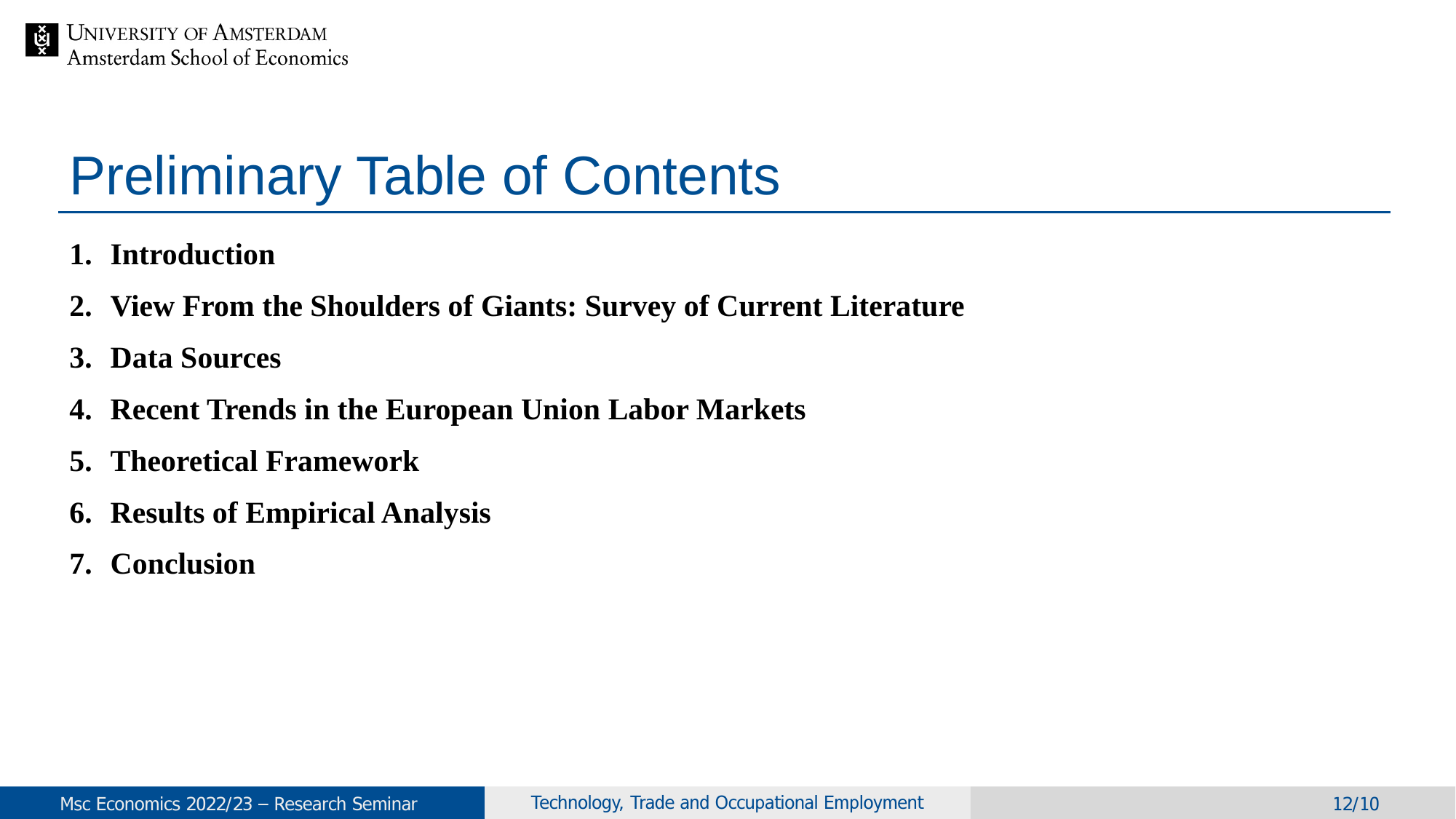

# Preliminary Table of Contents
Introduction
View From the Shoulders of Giants: Survey of Current Literature
Data Sources
Recent Trends in the European Union Labor Markets
Theoretical Framework
Results of Empirical Analysis
Conclusion